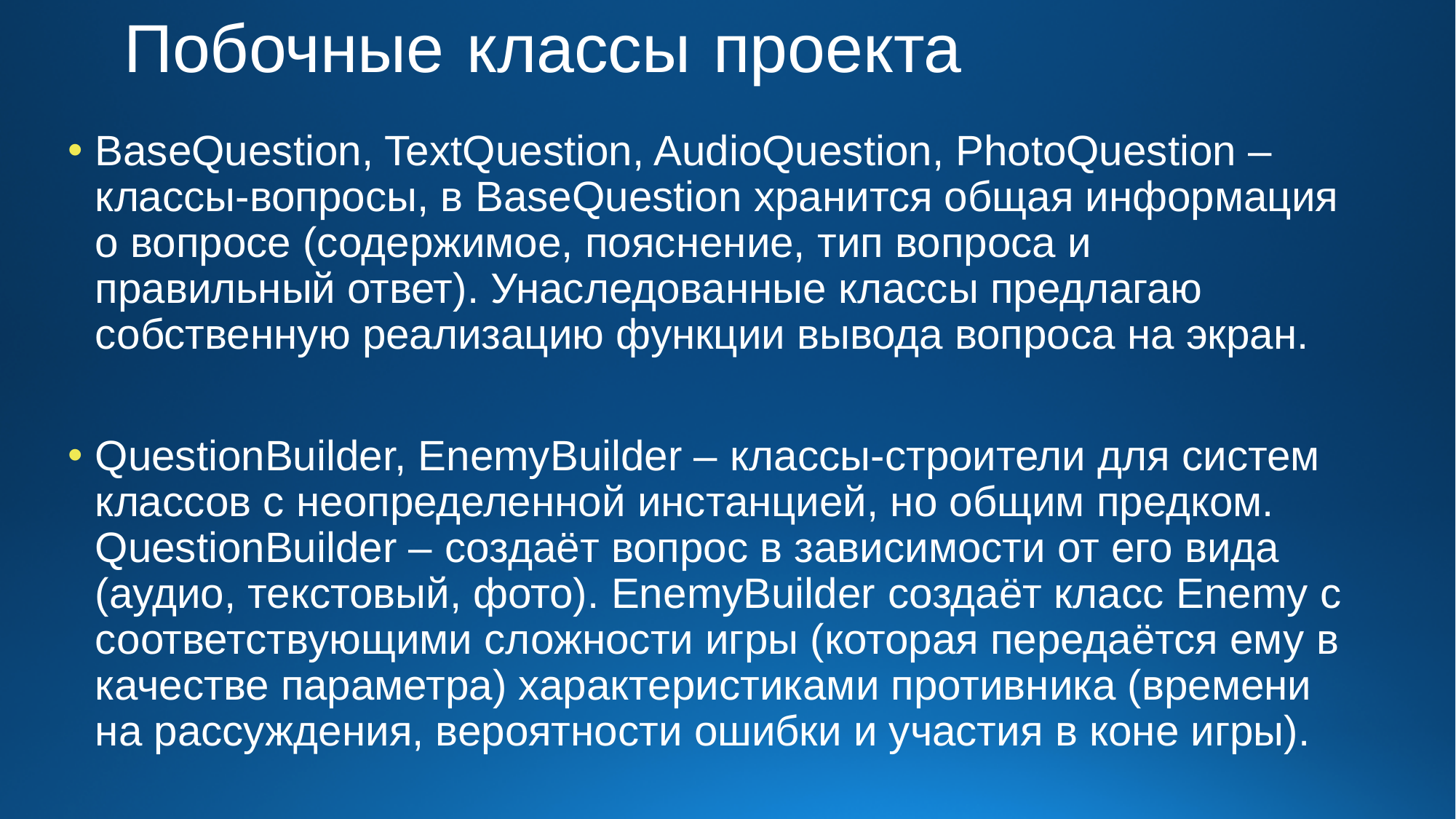

# Побочные классы проекта
BaseQuestion, TextQuestion, AudioQuestion, PhotoQuestion – классы-вопросы, в BaseQuestion хранится общая информация о вопросе (содержимое, пояснение, тип вопроса и правильный ответ). Унаследованные классы предлагаю собственную реализацию функции вывода вопроса на экран.

QuestionBuilder, EnemyBuilder – классы-строители для систем классов с неопределенной инстанцией, но общим предком. QuestionBuilder – создаёт вопрос в зависимости от его вида (аудио, текстовый, фото). EnemyBuilder создаёт класс Enemy с соответствующими сложности игры (которая передаётся ему в качестве параметра) характеристиками противника (времени на рассуждения, вероятности ошибки и участия в коне игры).